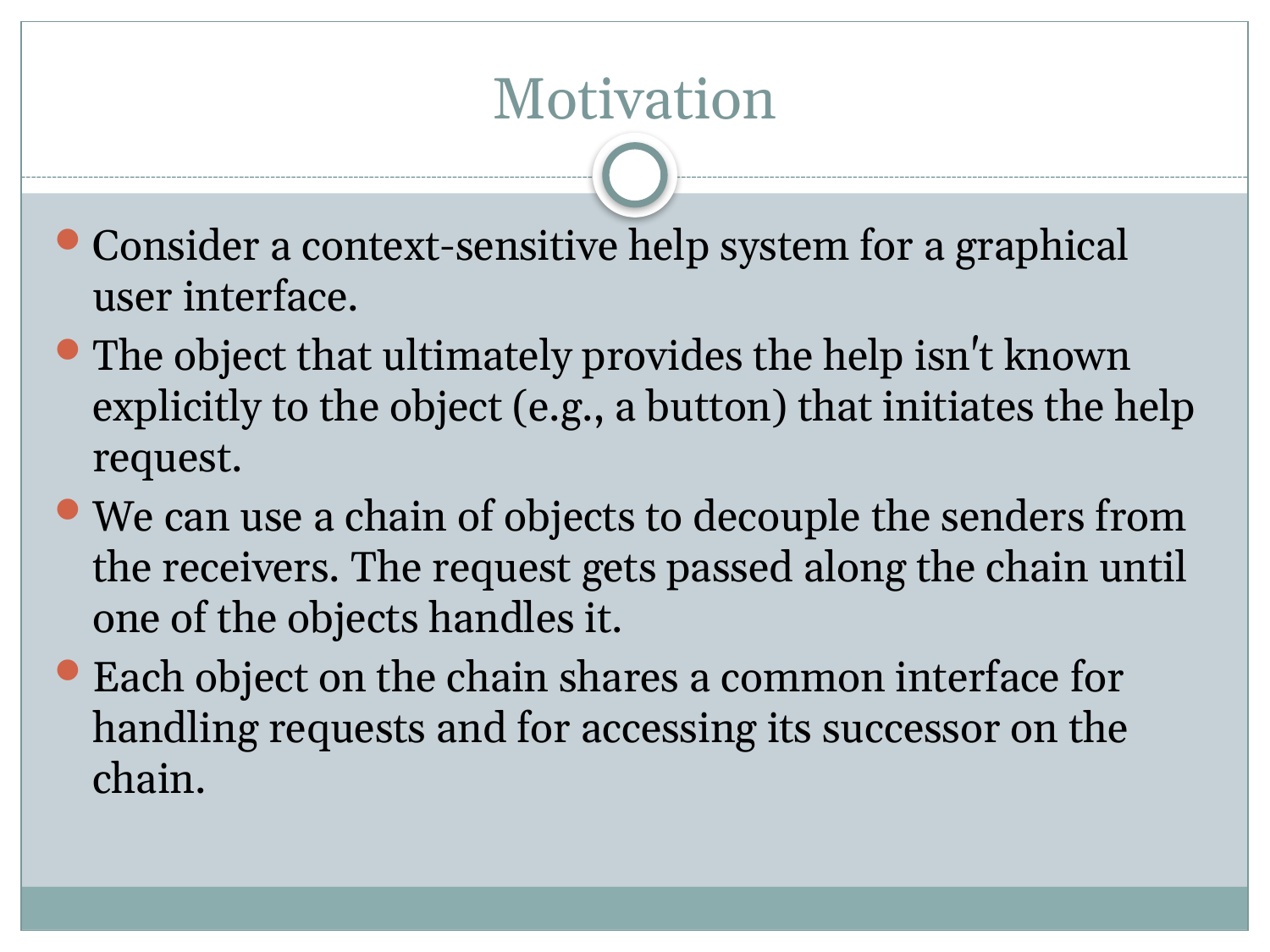

# Motivation
Consider a context-sensitive help system for a graphical user interface.
The object that ultimately provides the help isn't known explicitly to the object (e.g., a button) that initiates the help request.
We can use a chain of objects to decouple the senders from the receivers. The request gets passed along the chain until one of the objects handles it.
Each object on the chain shares a common interface for  handling requests and for accessing its successor on the chain.